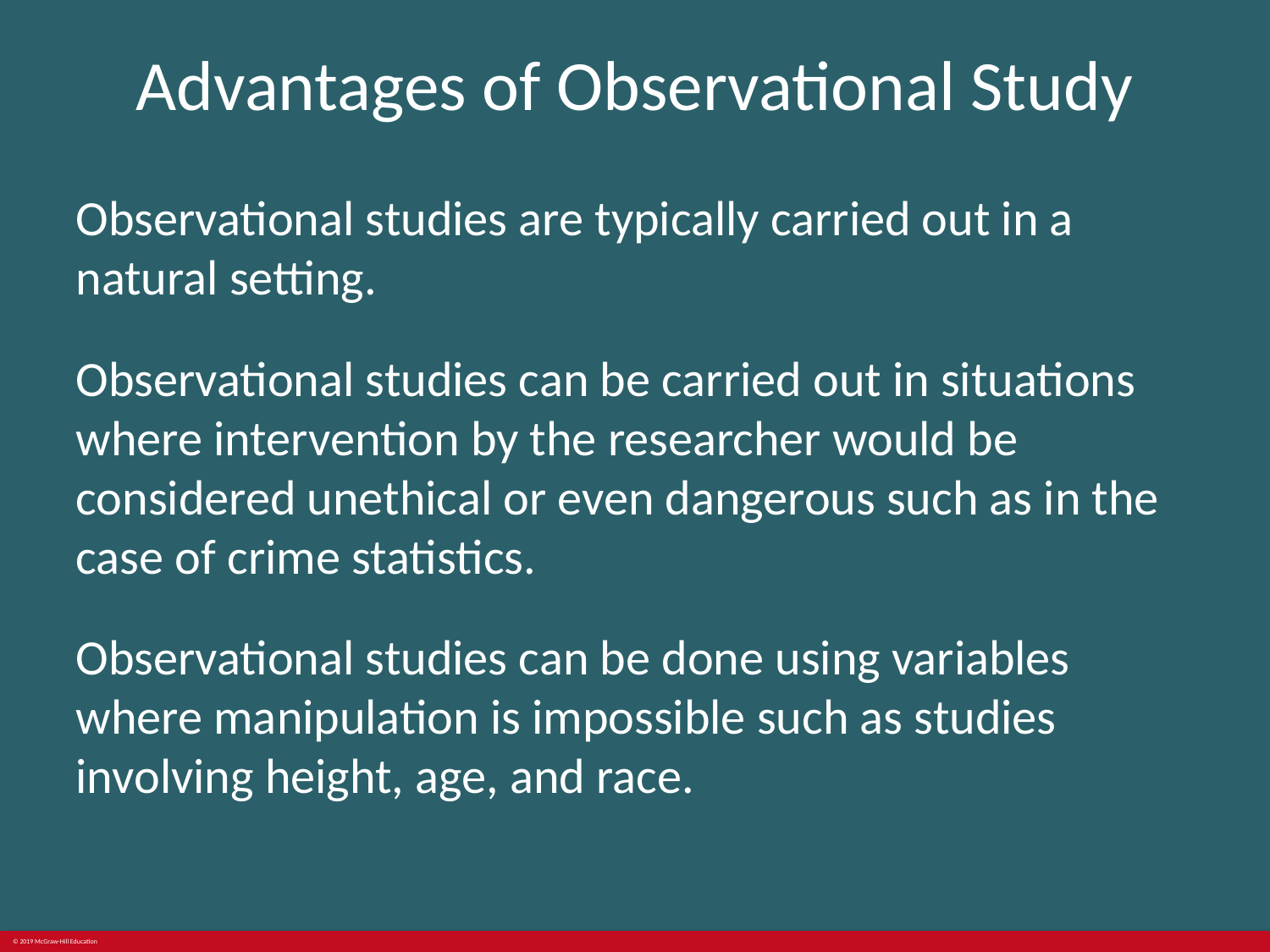

# Advantages of Observational Study
Observational studies are typically carried out in a natural setting.
Observational studies can be carried out in situations where intervention by the researcher would be considered unethical or even dangerous such as in the case of crime statistics.
Observational studies can be done using variables where manipulation is impossible such as studies involving height, age, and race.